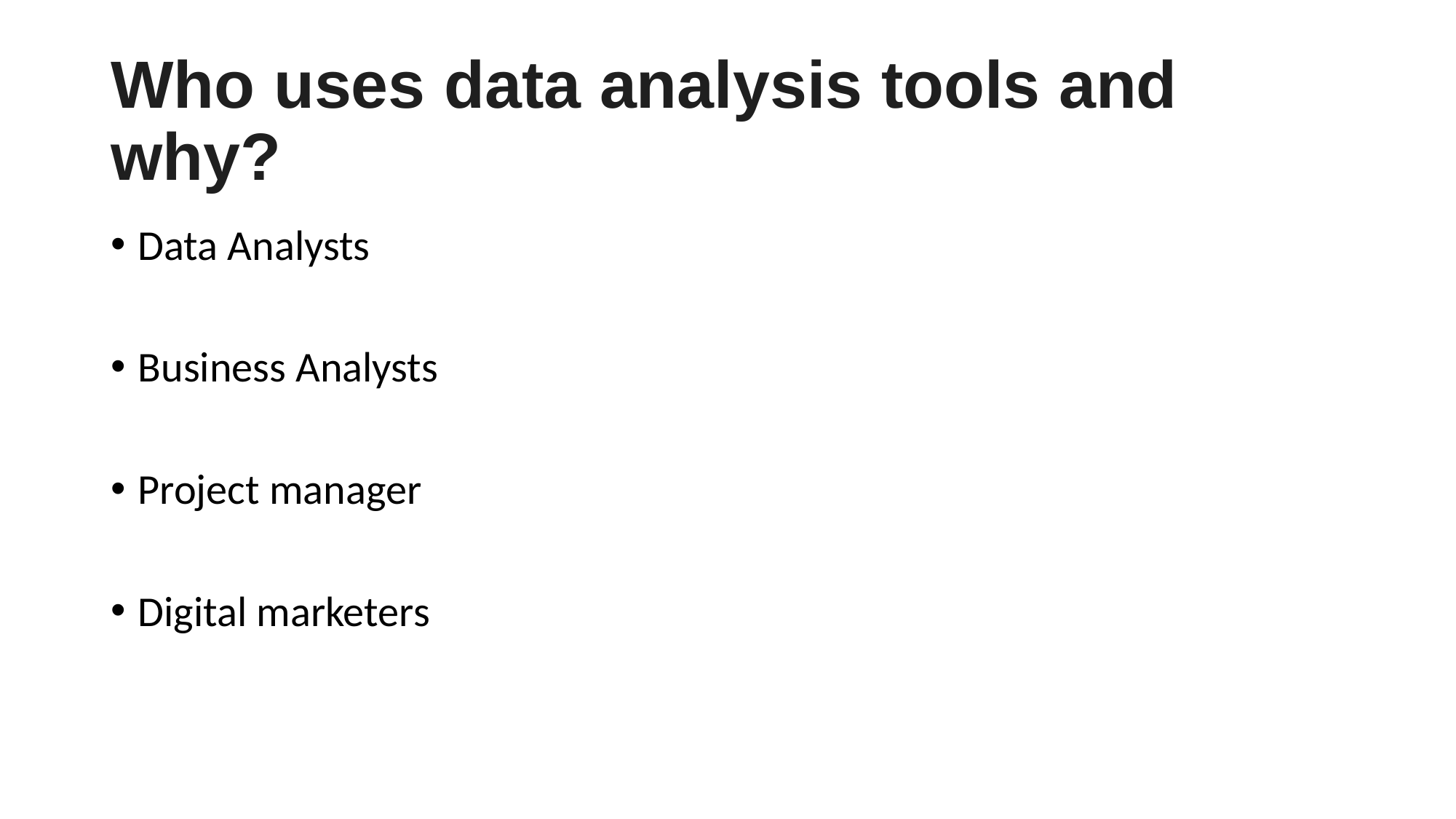

# Who uses data analysis tools and why?
Data Analysts

Business Analysts

Project manager

Digital marketers